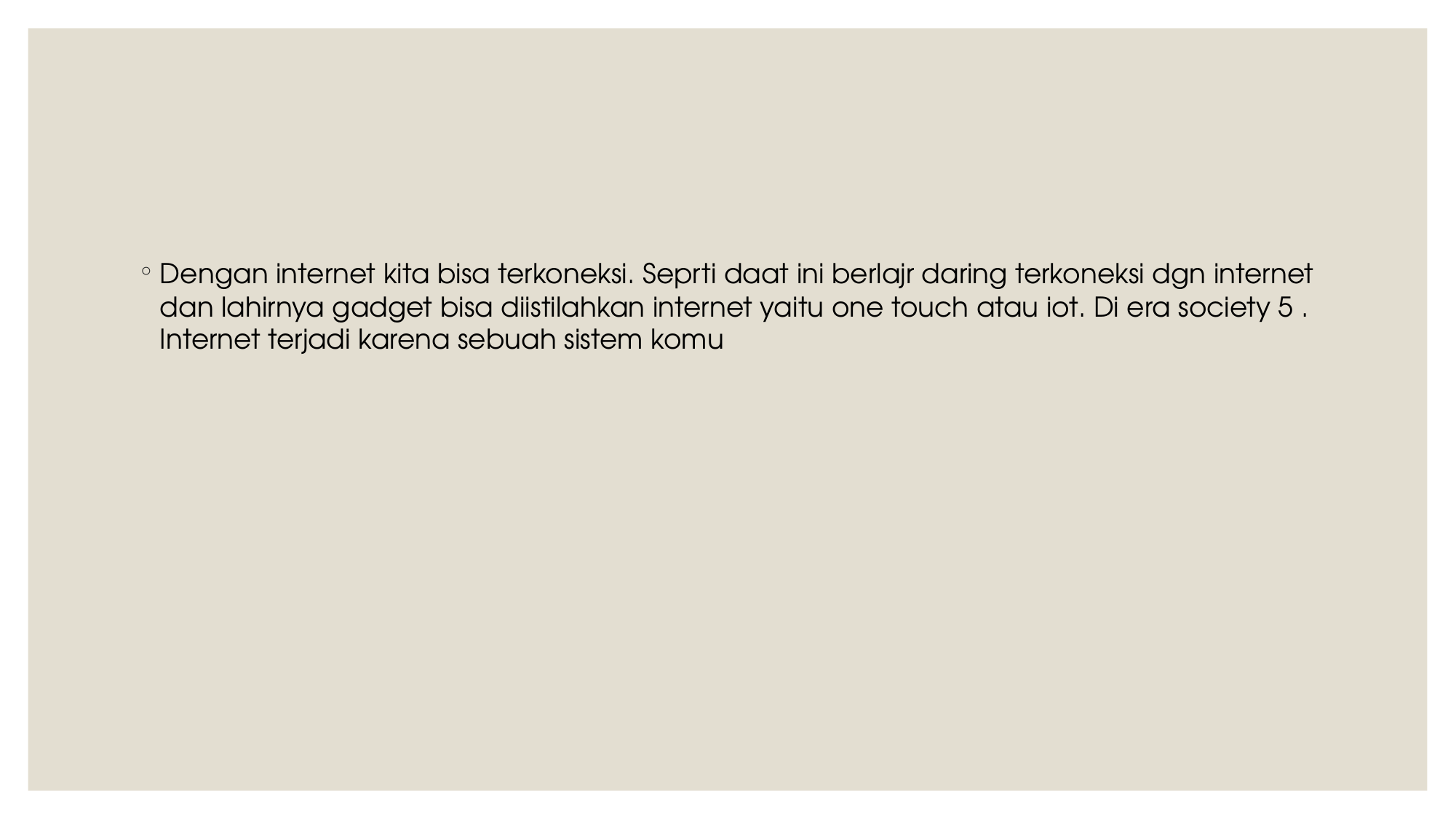

#
Dengan internet kita bisa terkoneksi. Seprti daat ini berlajr daring terkoneksi dgn internet dan lahirnya gadget bisa diistilahkan internet yaitu one touch atau iot. Di era society 5 . Internet terjadi karena sebuah sistem komu